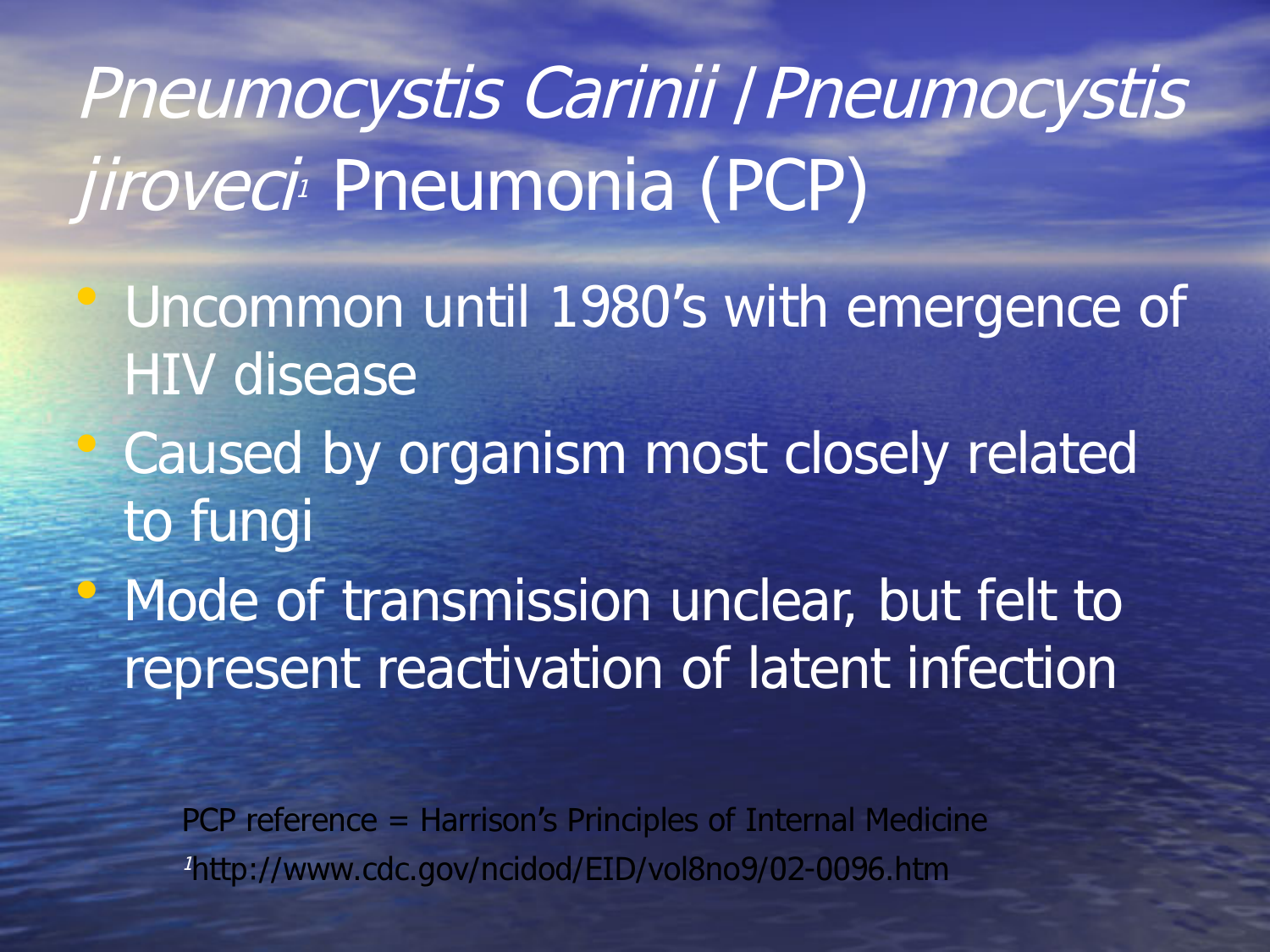

# Pneumocystis Carinii /Pneumocystis jiroveci1 Pneumonia (PCP)
Uncommon until 1980’s with emergence of HIV disease
Caused by organism most closely related to fungi
Mode of transmission unclear, but felt to represent reactivation of latent infection
PCP reference = Harrison’s Principles of Internal Medicine
1http://www.cdc.gov/ncidod/EID/vol8no9/02-0096.htm